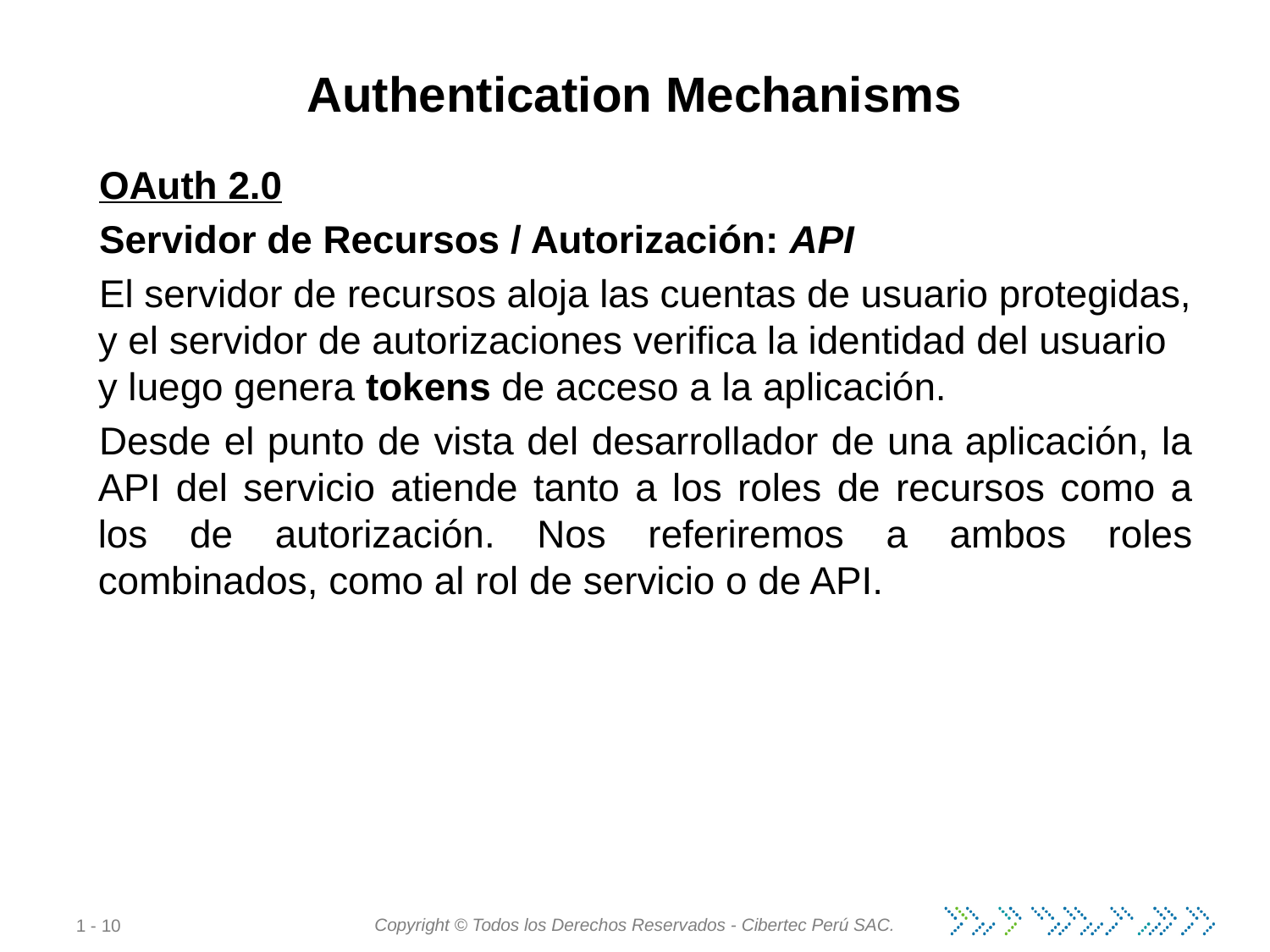

# Authentication Mechanisms
OAuth 2.0
Servidor de Recursos / Autorización: API
El servidor de recursos aloja las cuentas de usuario protegidas, y el servidor de autorizaciones verifica la identidad del usuario y luego genera tokens de acceso a la aplicación.
Desde el punto de vista del desarrollador de una aplicación, la API del servicio atiende tanto a los roles de recursos como a los de autorización. Nos referiremos a ambos roles combinados, como al rol de servicio o de API.